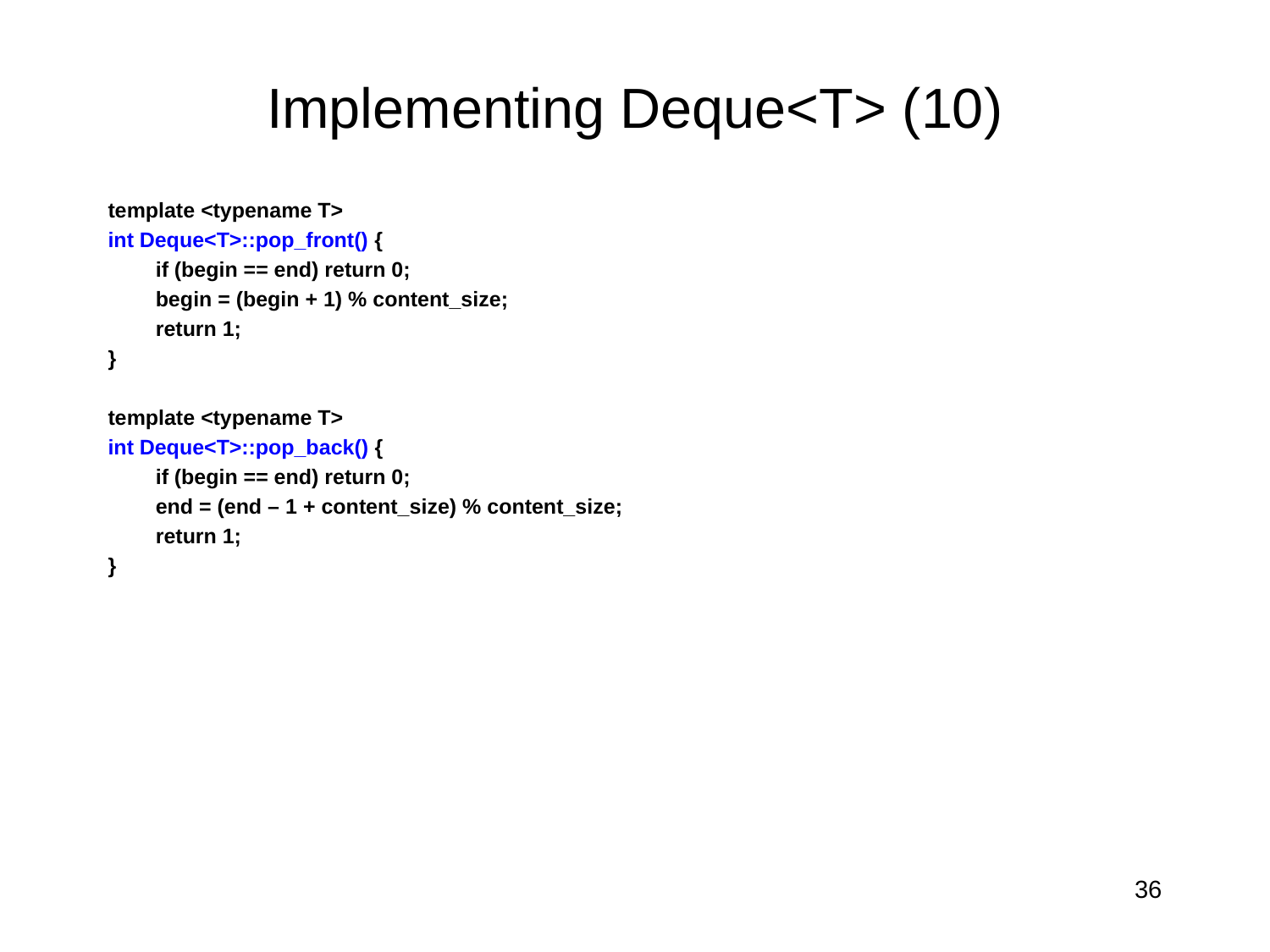

# Implementing Deque<T> (10)
template <typename T>
int Deque<T>::pop_front() {
	if (begin == end) return 0;
	begin = (begin + 1) % content_size;
	return 1;
}

template <typename T>
int Deque<T>::pop_back() {
	if (begin == end) return 0;
	end = (end – 1 + content_size) % content_size;
	return 1;
}
36